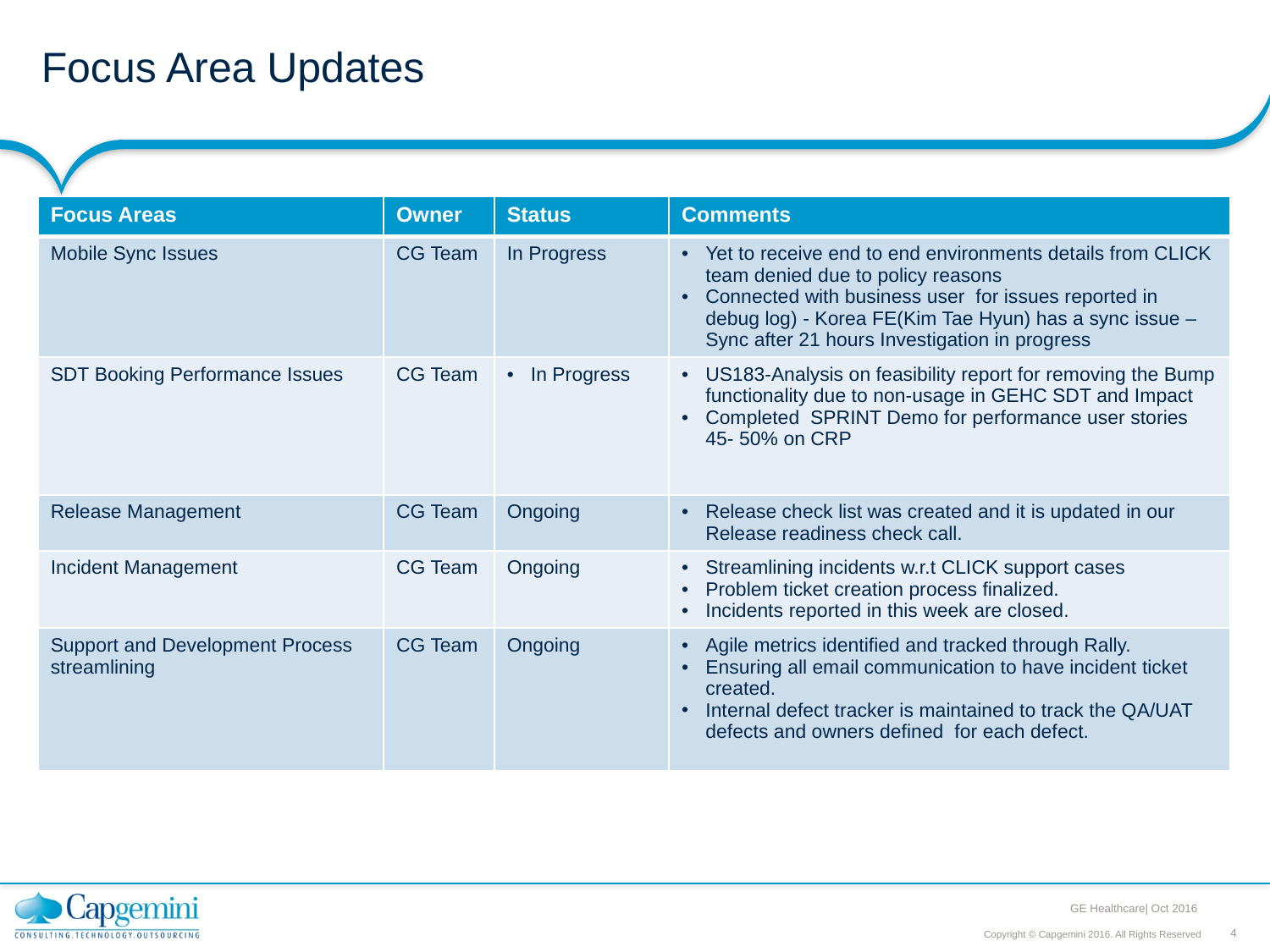

# Focus Area Updates
| Focus Areas | Owner | Status | Comments |
| --- | --- | --- | --- |
| Mobile Sync Issues | CG Team | In Progress | Yet to receive end to end environments details from CLICK team denied due to policy reasons Connected with business user for issues reported in debug log) - Korea FE(Kim Tae Hyun) has a sync issue – Sync after 21 hours Investigation in progress |
| SDT Booking Performance Issues | CG Team | In Progress | US183-Analysis on feasibility report for removing the Bump functionality due to non-usage in GEHC SDT and Impact Completed SPRINT Demo for performance user stories 45- 50% on CRP |
| Release Management | CG Team | Ongoing | Release check list was created and it is updated in our Release readiness check call. |
| Incident Management | CG Team | Ongoing | Streamlining incidents w.r.t CLICK support cases Problem ticket creation process finalized. Incidents reported in this week are closed. |
| Support and Development Process streamlining | CG Team | Ongoing | Agile metrics identified and tracked through Rally. Ensuring all email communication to have incident ticket created. Internal defect tracker is maintained to track the QA/UAT defects and owners defined for each defect. |